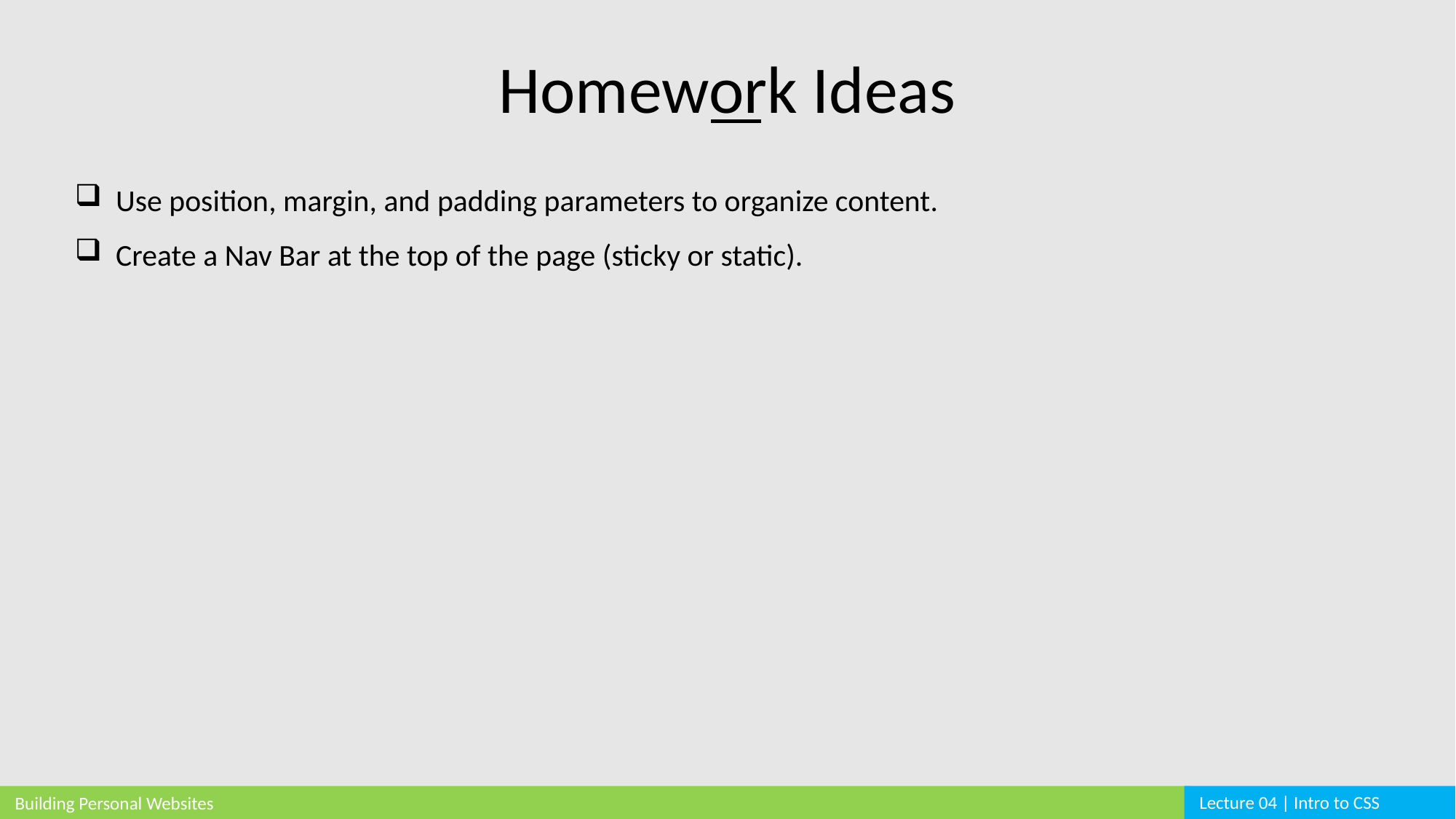

Homework Ideas
Use position, margin, and padding parameters to organize content.
Create a Nav Bar at the top of the page (sticky or static).

Lecture 04 | Intro to CSS

Building Personal Websites